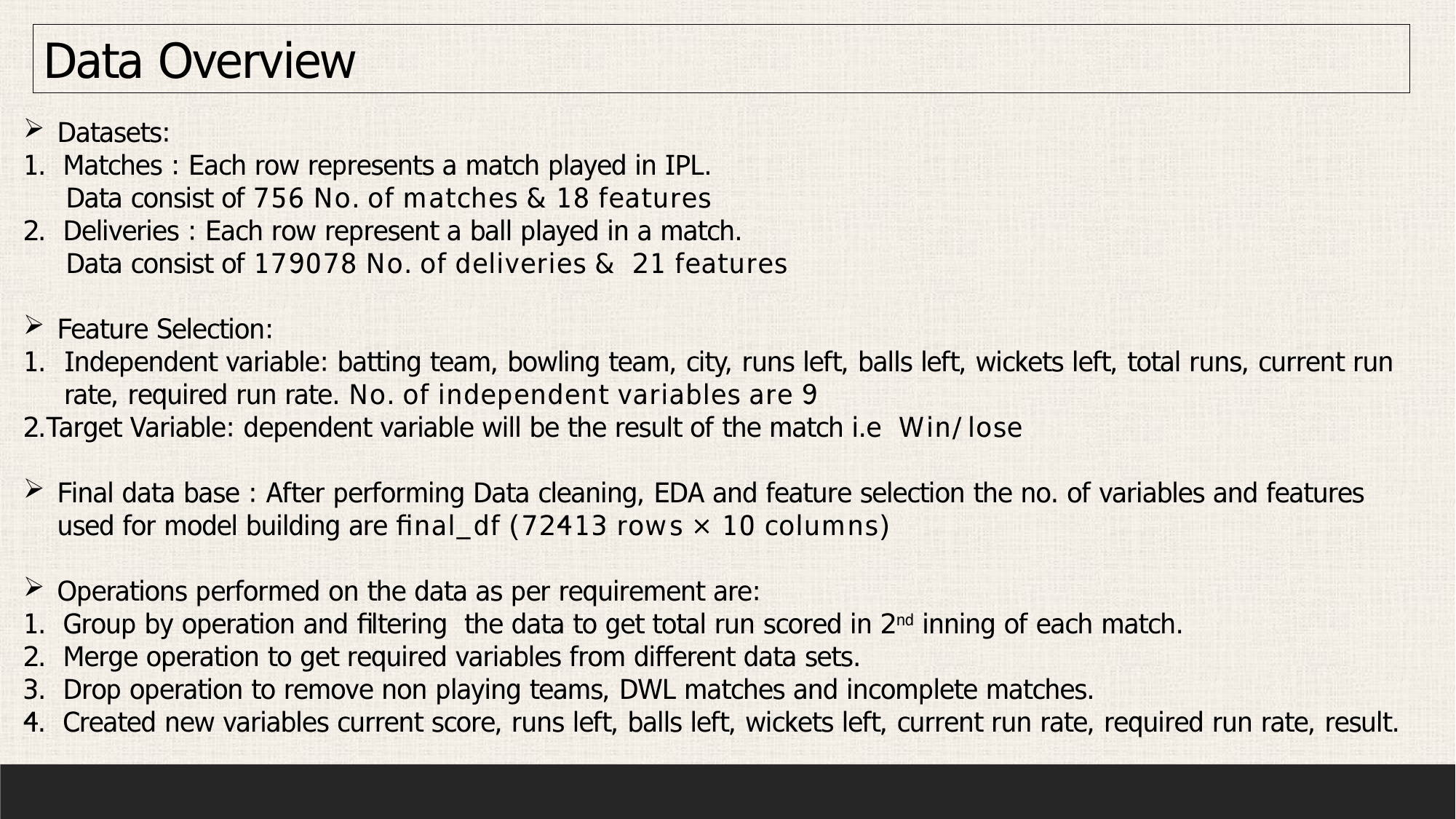

Data Overview
Datasets:
1.  Matches : Each row represents a match played in IPL.
     Data consist of 756 No. of matches & 18 features
2.  Deliveries : Each row represent a ball played in a match.
     Data consist of 179078 No. of deliveries &  21 features

Feature Selection:
Independent variable: batting team, bowling team, city, runs left, balls left, wickets left, total runs, current run rate, required run rate. No. of independent variables are 9
2.Target Variable: dependent variable will be the result of the match i.e  Win/lose

Final data base : After performing Data cleaning, EDA and feature selection the no. of variables and features used for model building are final_df (72413 rows × 10 columns)

Operations performed on the data as per requirement are:
1.  Group by operation and filtering  the data to get total run scored in 2nd inning of each match.
2.  Merge operation to get required variables from different data sets.
3.  Drop operation to remove non playing teams, DWL matches and incomplete matches.
4.  Created new variables current score, runs left, balls left, wickets left, current run rate, required run rate, result.